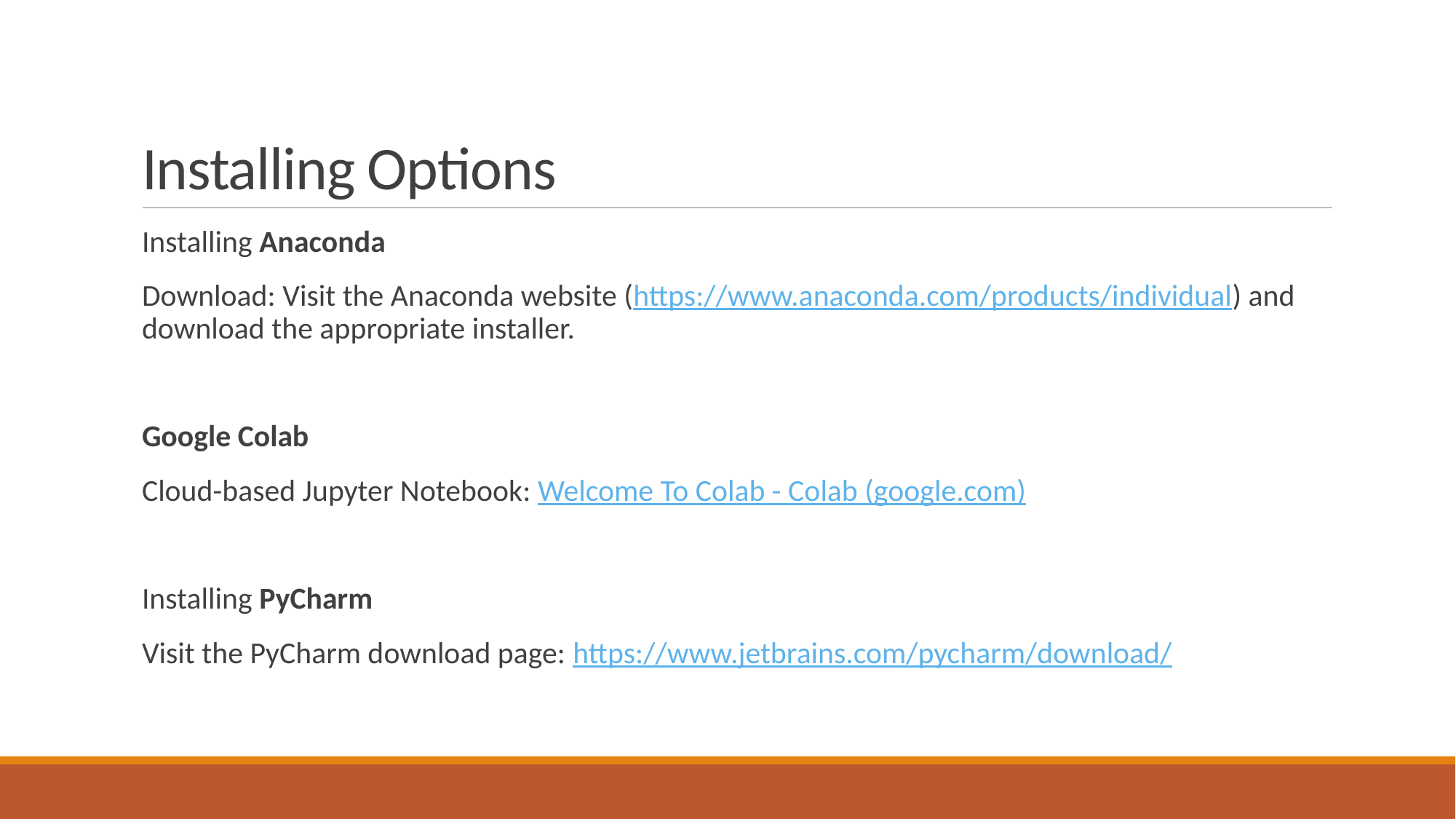

# Installing Options
Installing Anaconda
Download: Visit the Anaconda website (https://www.anaconda.com/products/individual) and download the appropriate installer.

Google Colab
Cloud-based Jupyter Notebook: Welcome To Colab - Colab (google.com)

Installing PyCharm
Visit the PyCharm download page: https://www.jetbrains.com/pycharm/download/